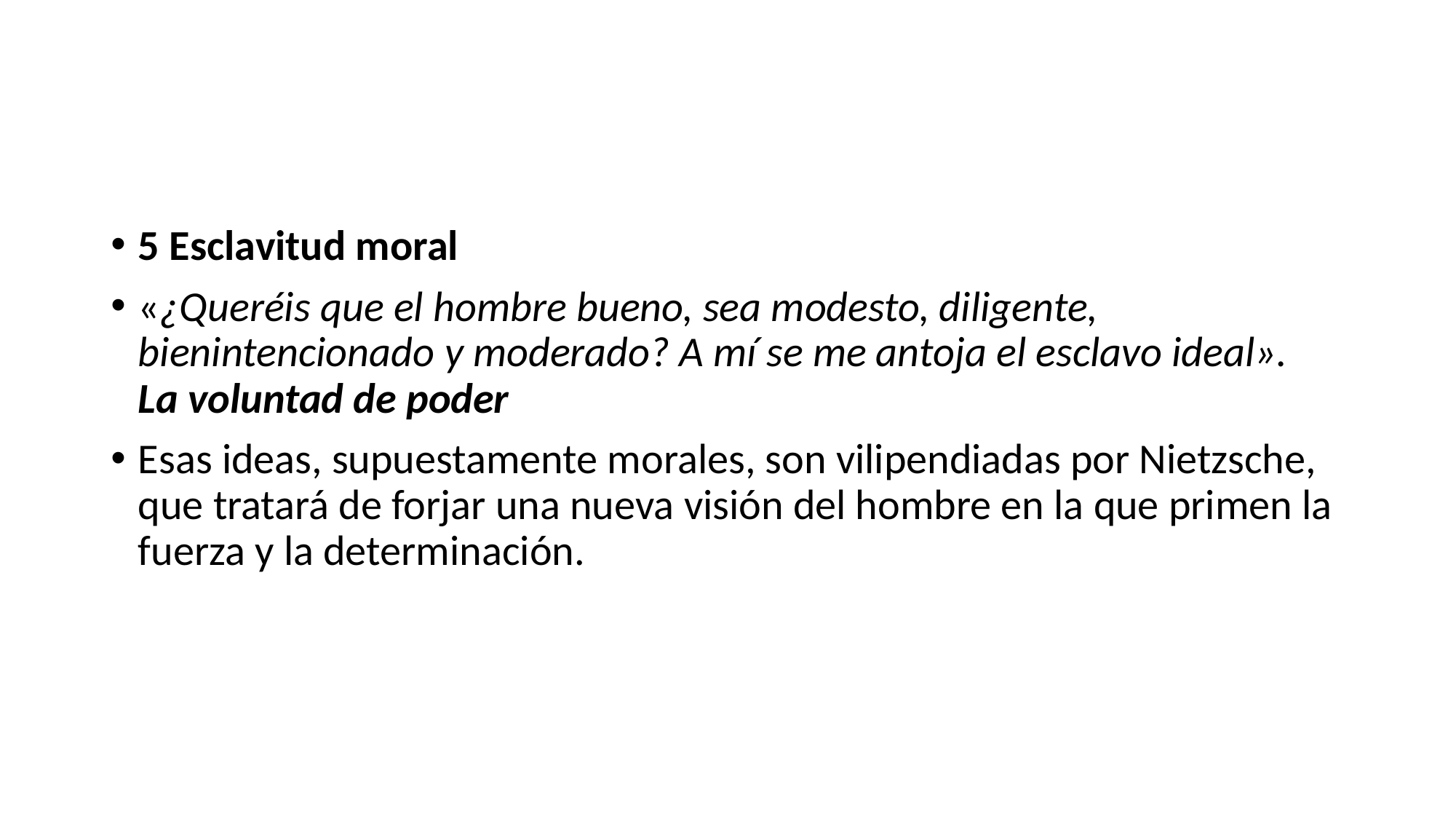

5 Esclavitud moral
«¿Queréis que el hombre bueno, sea modesto, diligente, bienintencionado y moderado? A mí se me antoja el esclavo ideal».
La voluntad de poder
Esas ideas, supuestamente morales, son vilipendiadas por Nietzsche, que tratará de forjar una nueva visión del hombre en la que primen la fuerza y la determinación.